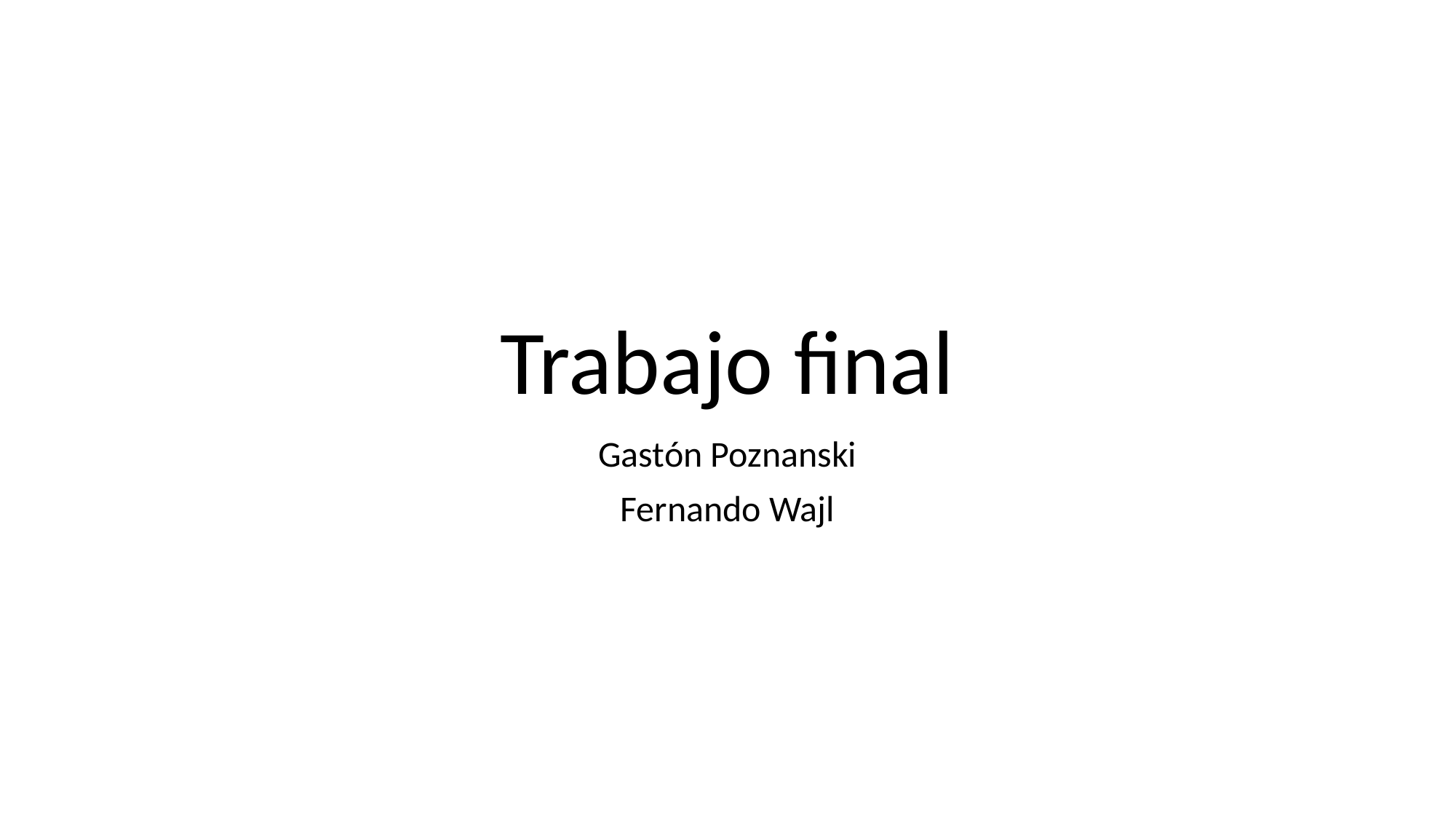

# Trabajo final
Gastón Poznanski
Fernando Wajl